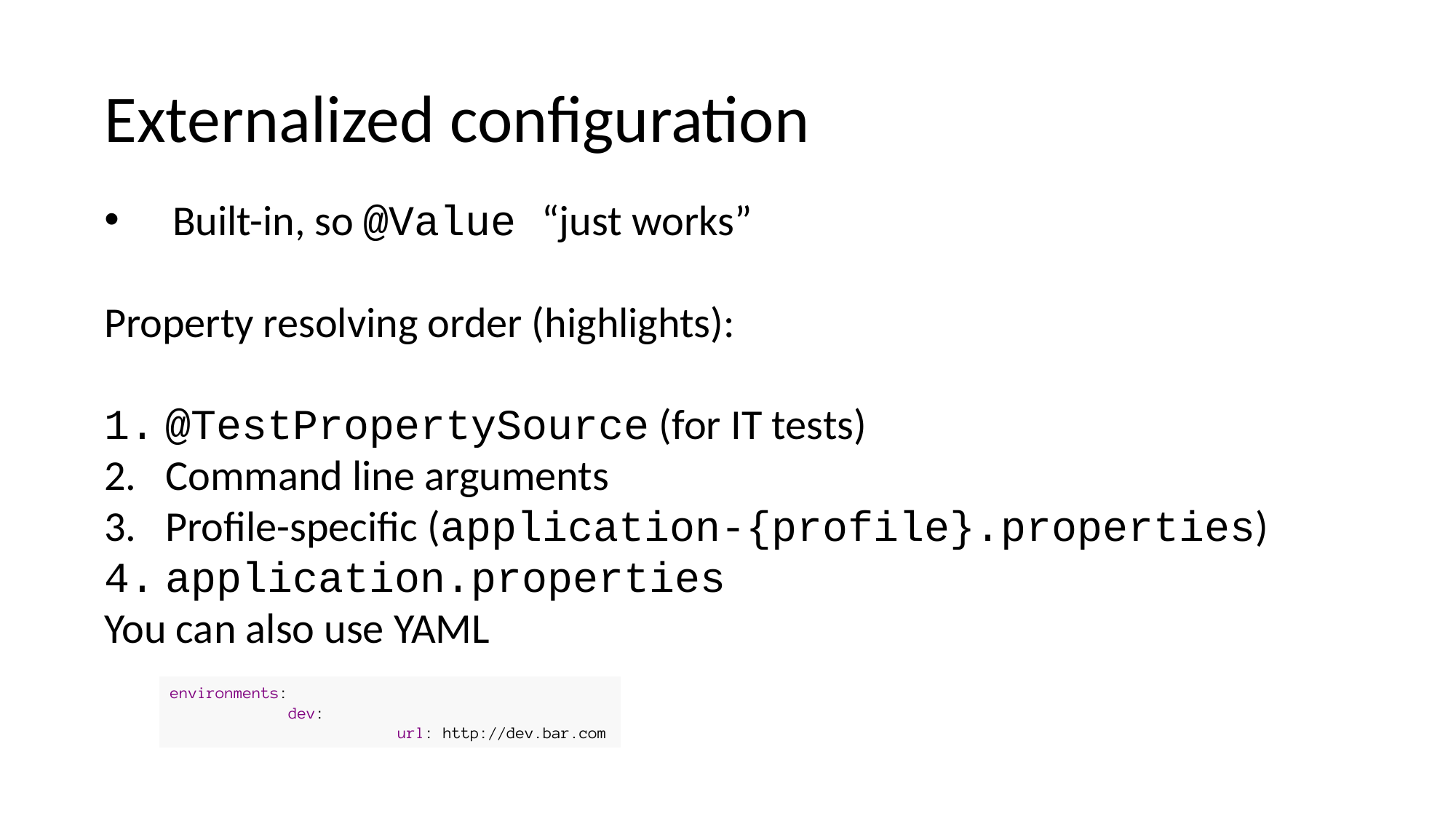

Externalized configuration
Built-in, so @Value “just works”

Property resolving order (highlights):

@TestPropertySource (for IT tests)
Command line arguments
Profile-specific (application-{profile}.properties)
application.properties
You can also use YAML

environments:
	 dev:
		 url: http://dev.bar.com